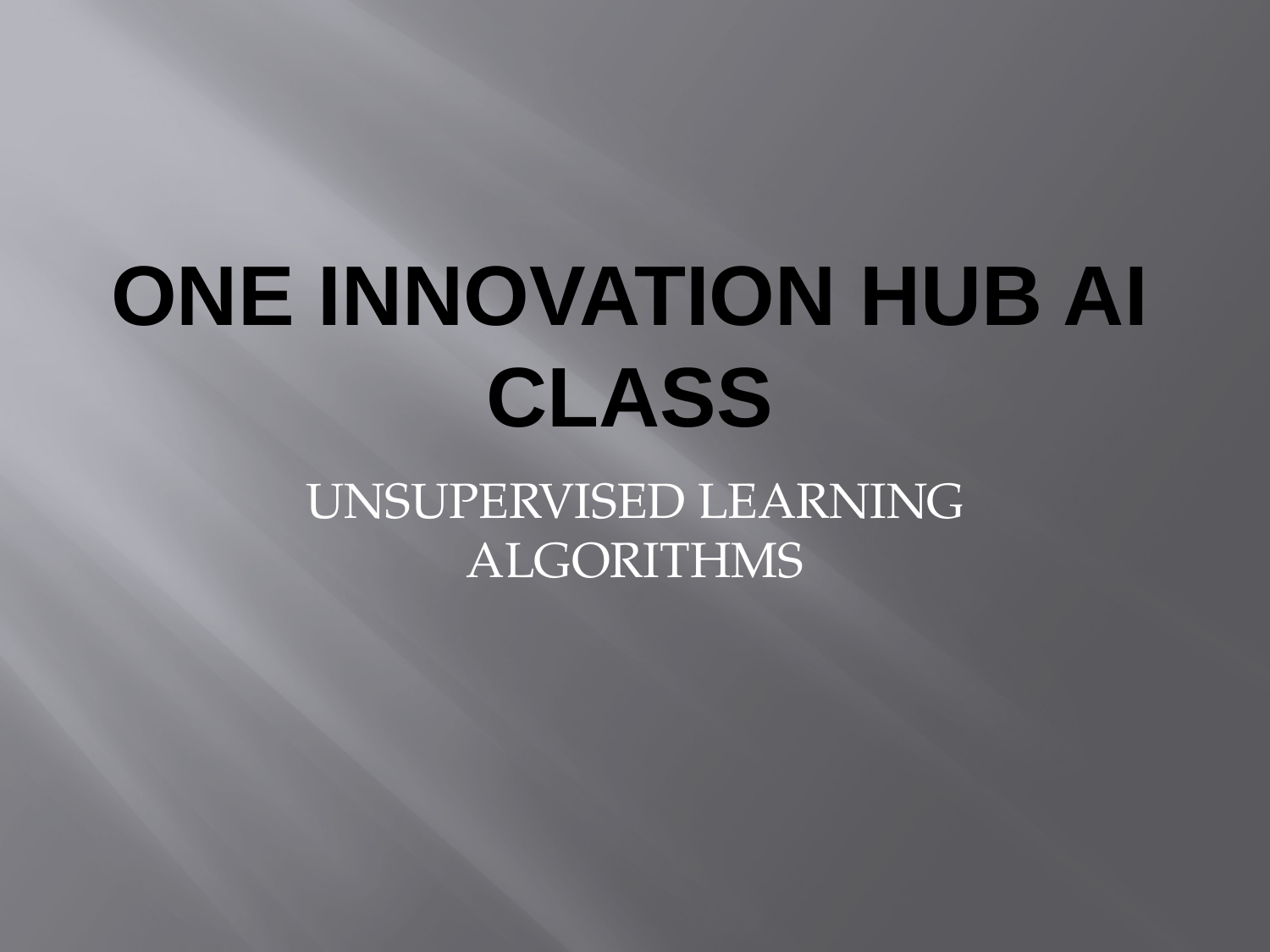

# ONE INNOVATION HUB AI CLASS
UNSUPERVISED LEARNING ALGORITHMS